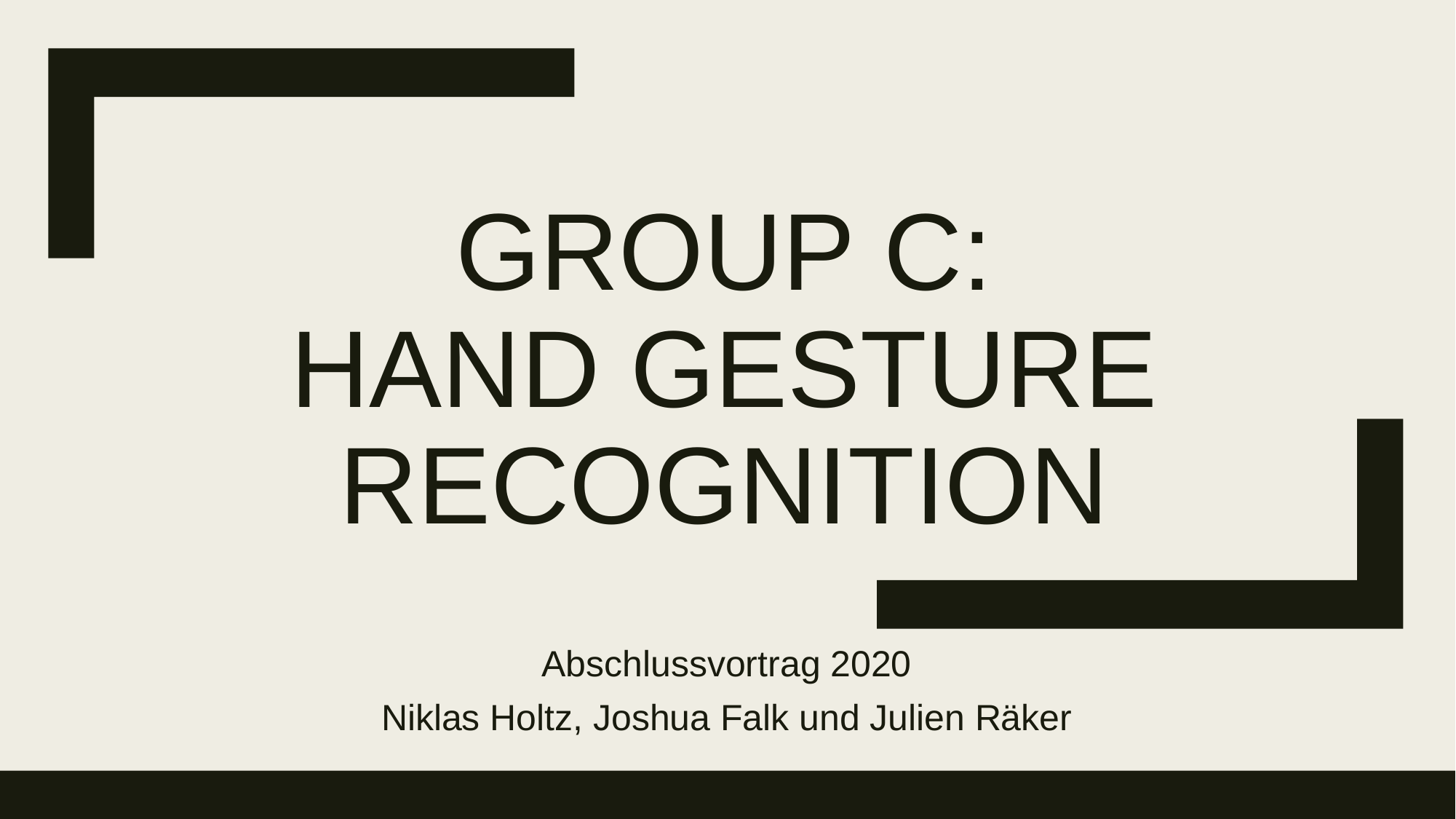

# GROUP C: HAND GESTURE RECOGNITION

Abschlussvortrag 2020
Niklas Holtz, Joshua Falk und Julien Räker